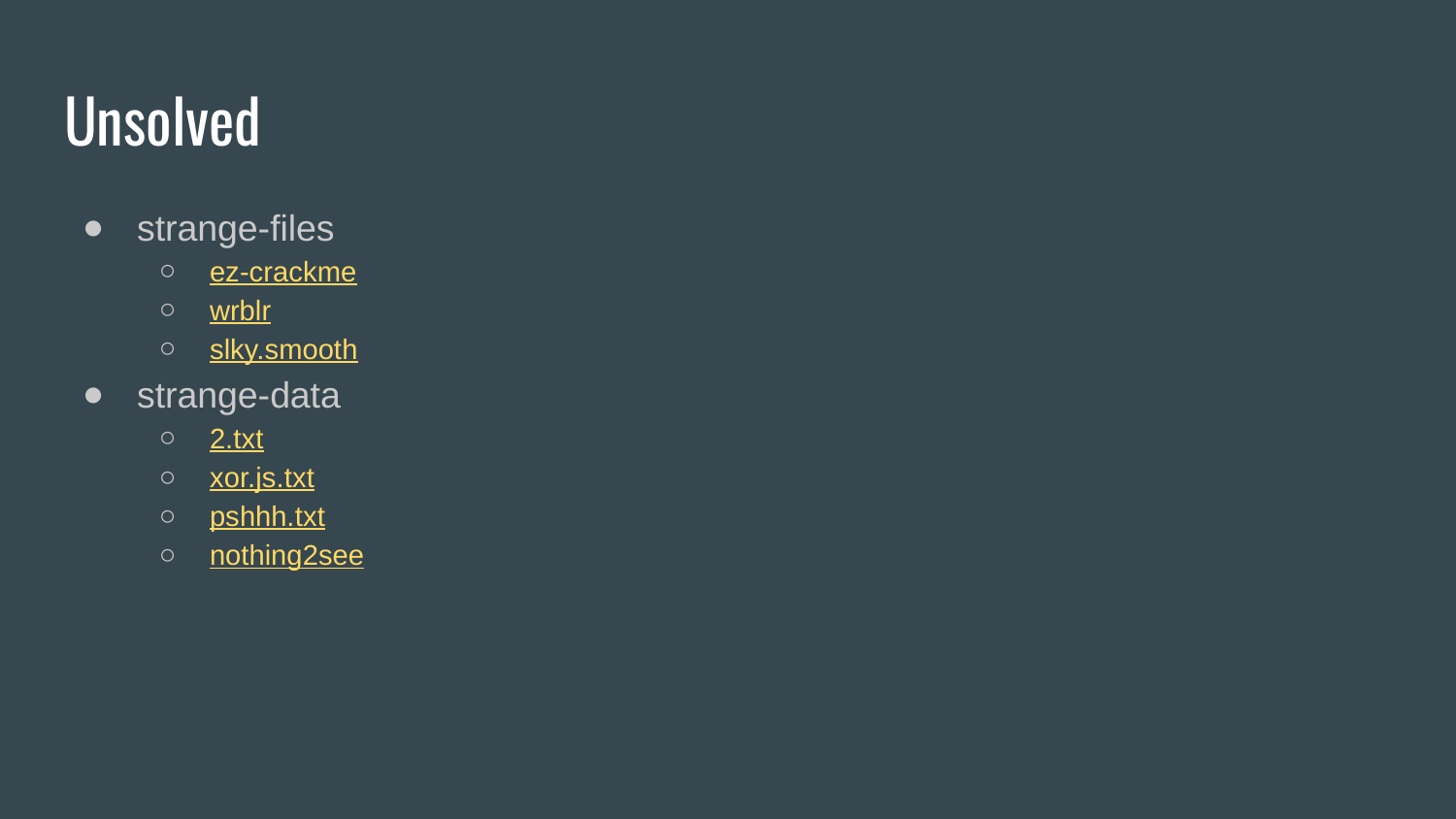

# Unsolved

strange-files
ez-crackme
wrblr
slky.smooth
strange-data
2.txt
xor.js.txt
pshhh.txt
nothing2see